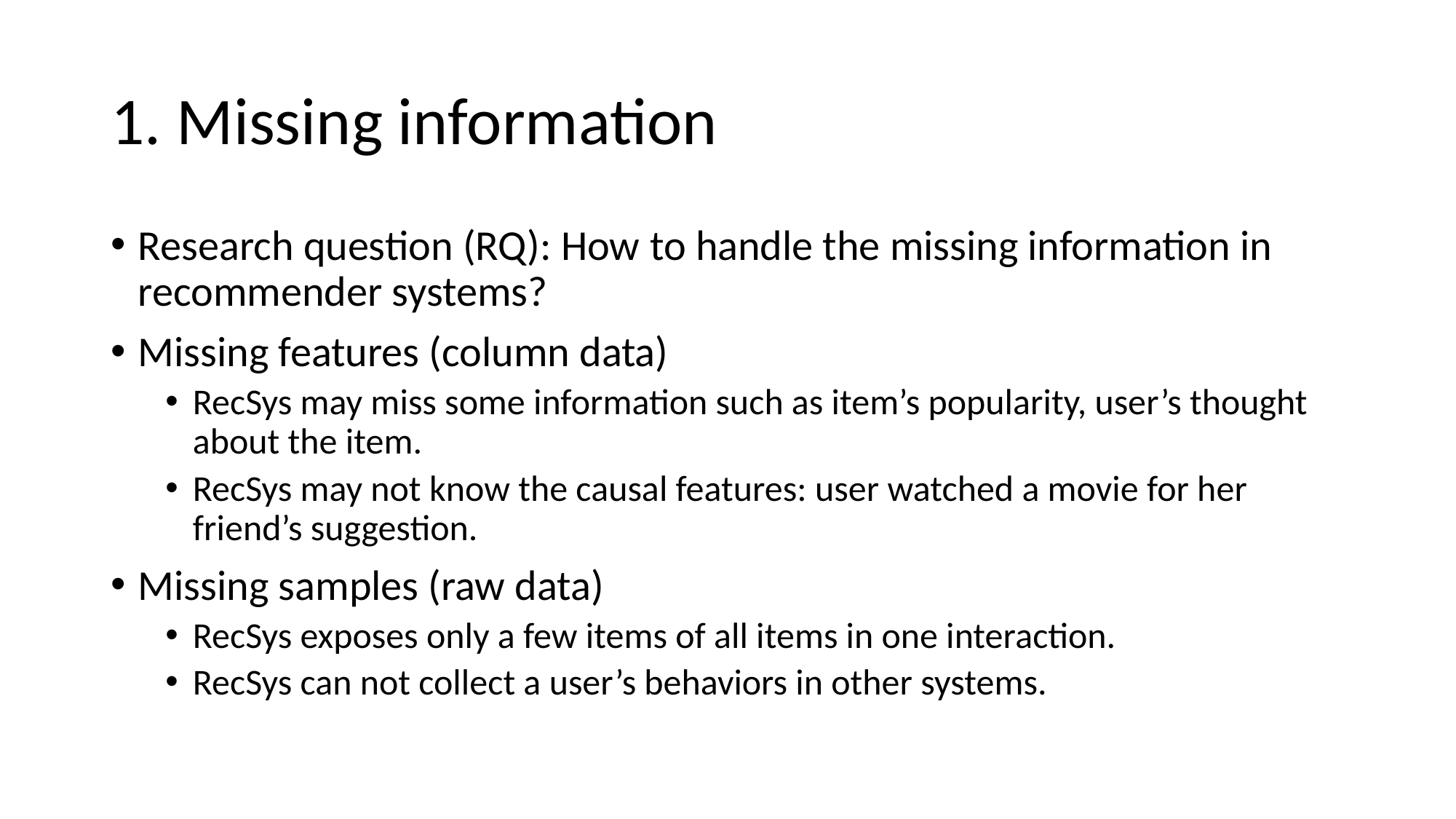

# 1. Missing information
Research question (RQ): How to handle the missing information in recommender systems?
Missing features (column data)
RecSys may miss some information such as item’s popularity, user’s thought about the item.
RecSys may not know the causal features: user watched a movie for her friend’s suggestion.
Missing samples (raw data)
RecSys exposes only a few items of all items in one interaction.
RecSys can not collect a user’s behaviors in other systems.